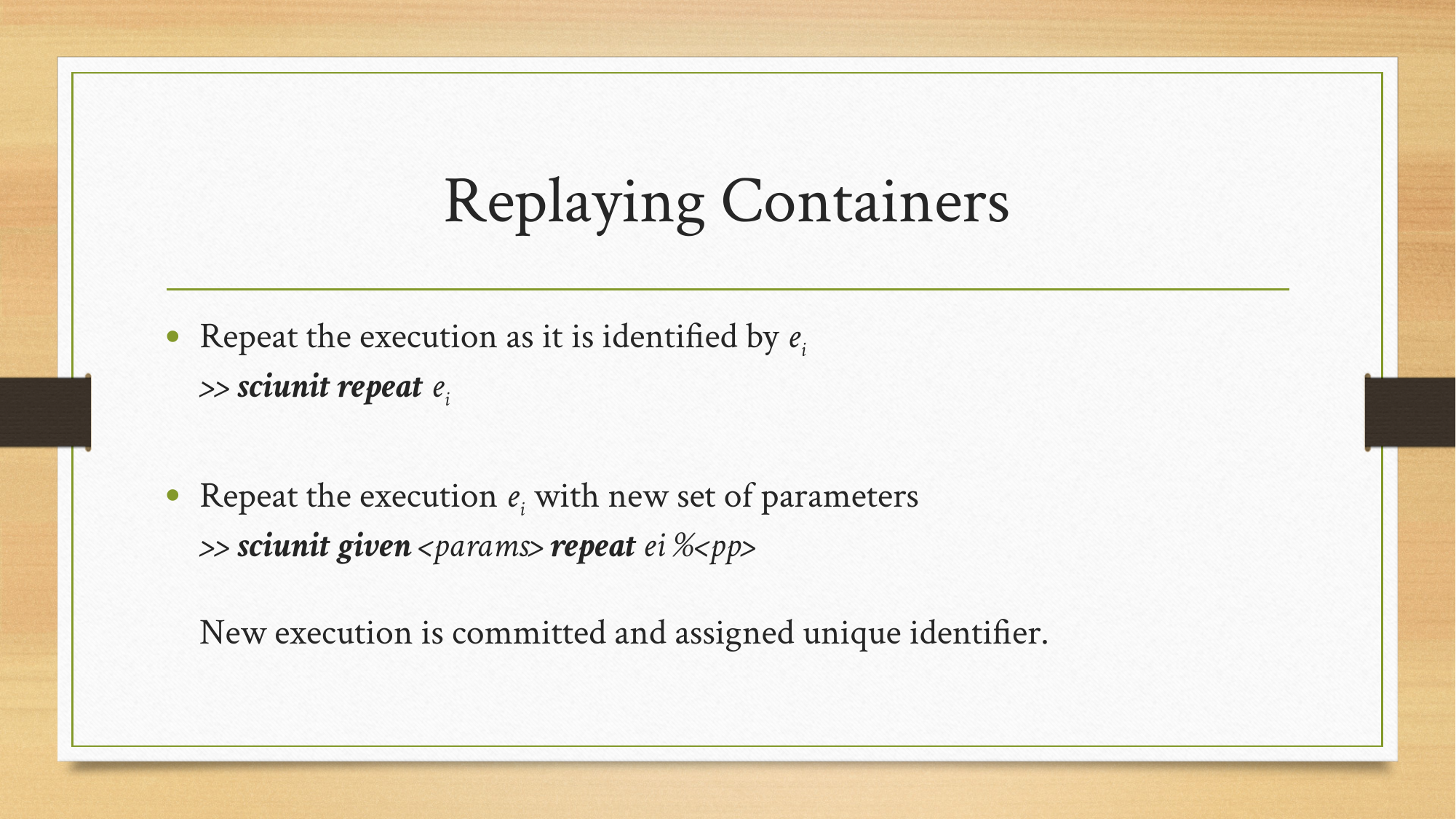

# Replaying Containers
Repeat the execution as it is identified by ei
>> sciunit repeat ei
Repeat the execution ei  with new set of parameters
>> sciunit given <params> repeat ei %<pp>
New execution is committed and assigned unique identifier.